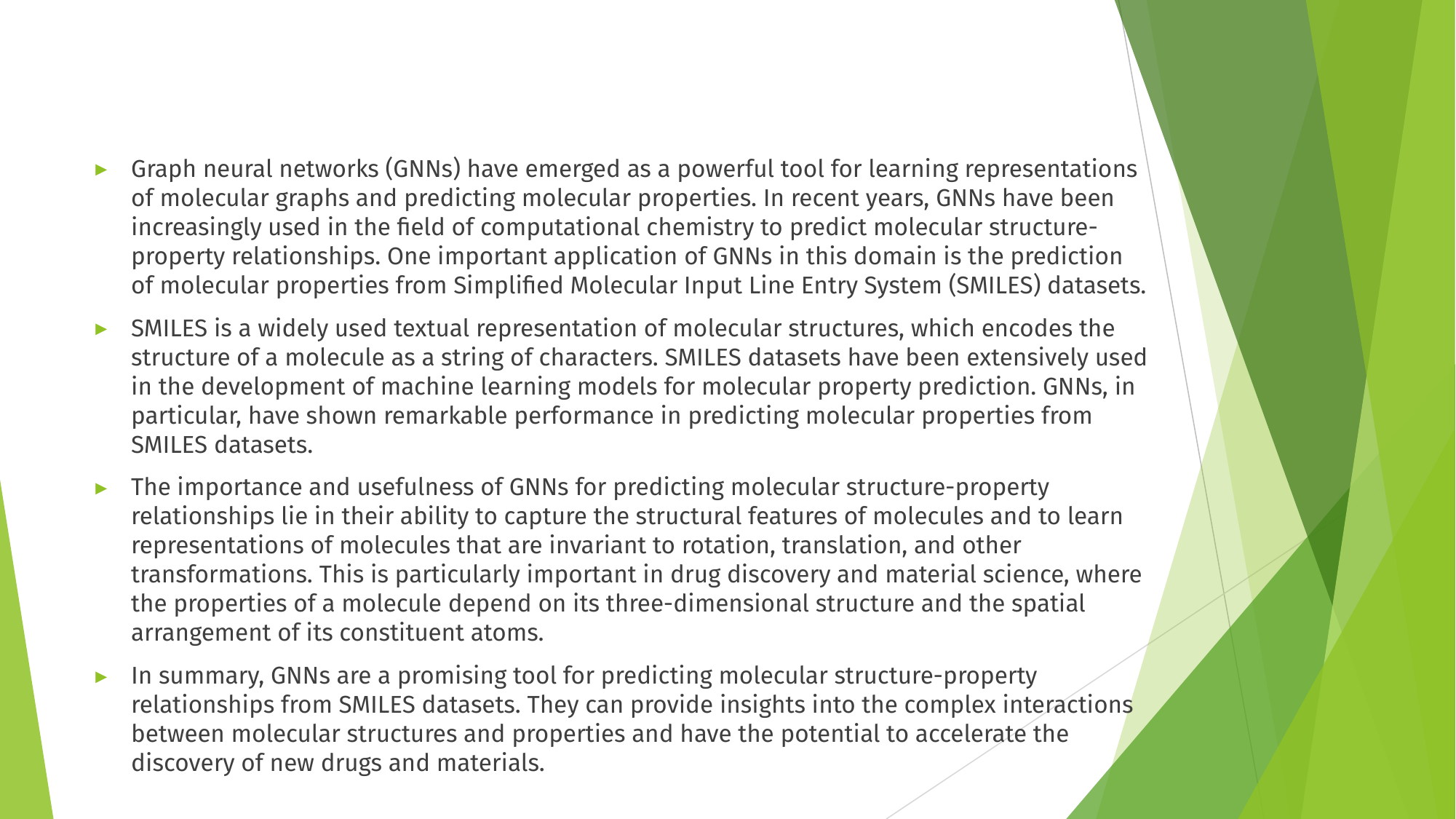

#
Graph neural networks (GNNs) have emerged as a powerful tool for learning representations of molecular graphs and predicting molecular properties. In recent years, GNNs have been increasingly used in the field of computational chemistry to predict molecular structure-property relationships. One important application of GNNs in this domain is the prediction of molecular properties from Simplified Molecular Input Line Entry System (SMILES) datasets.
SMILES is a widely used textual representation of molecular structures, which encodes the structure of a molecule as a string of characters. SMILES datasets have been extensively used in the development of machine learning models for molecular property prediction. GNNs, in particular, have shown remarkable performance in predicting molecular properties from SMILES datasets.
The importance and usefulness of GNNs for predicting molecular structure-property relationships lie in their ability to capture the structural features of molecules and to learn representations of molecules that are invariant to rotation, translation, and other transformations. This is particularly important in drug discovery and material science, where the properties of a molecule depend on its three-dimensional structure and the spatial arrangement of its constituent atoms.
In summary, GNNs are a promising tool for predicting molecular structure-property relationships from SMILES datasets. They can provide insights into the complex interactions between molecular structures and properties and have the potential to accelerate the discovery of new drugs and materials.